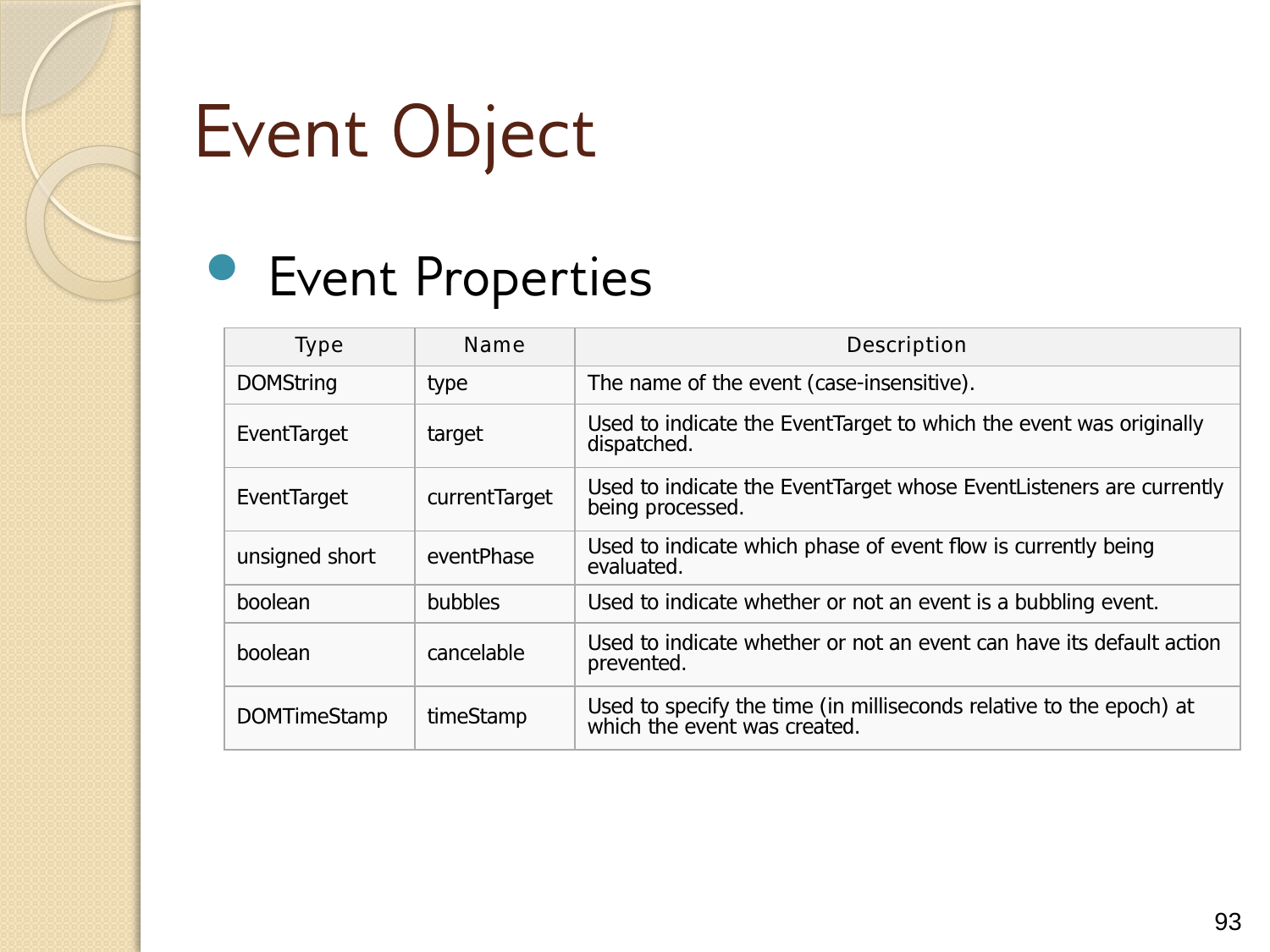

Event Object
Event Properties

| Type | Name | Description |
| --- | --- | --- |
| DOMString | type | The name of the event (case-insensitive). |
| EventTarget | target | Used to indicate the EventTarget to which the event was originally dispatched. |
| EventTarget | currentTarget | Used to indicate the EventTarget whose EventListeners are currently being processed. |
| unsigned short | eventPhase | Used to indicate which phase of event flow is currently being evaluated. |
| boolean | bubbles | Used to indicate whether or not an event is a bubbling event. |
| boolean | cancelable | Used to indicate whether or not an event can have its default action prevented. |
| DOMTimeStamp | timeStamp | Used to specify the time (in milliseconds relative to the epoch) at which the event was created. |
93